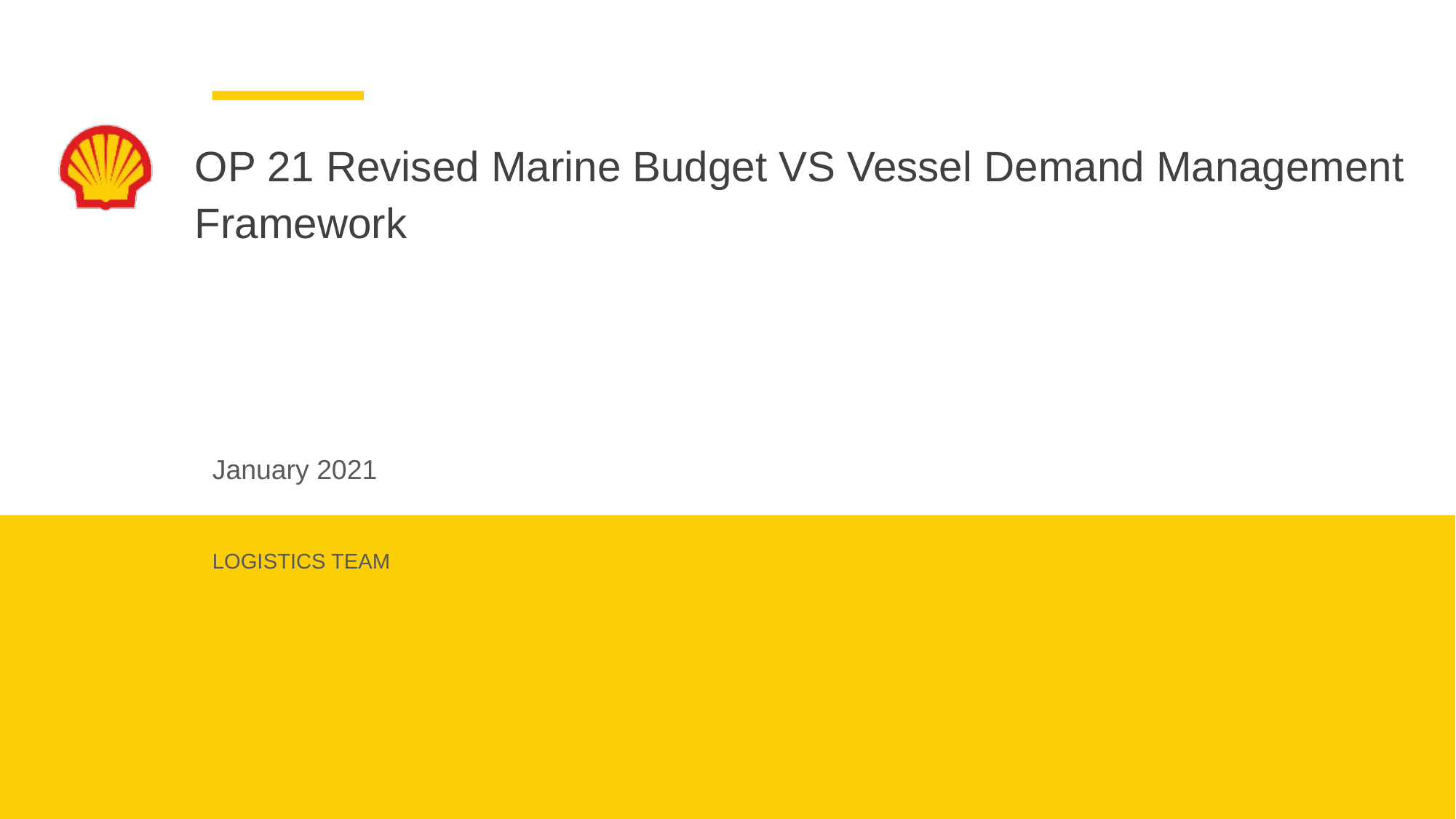

# OP 21 Revised Marine Budget VS Vessel Demand Management Framework
January 2021
LOGISTICS TEAM